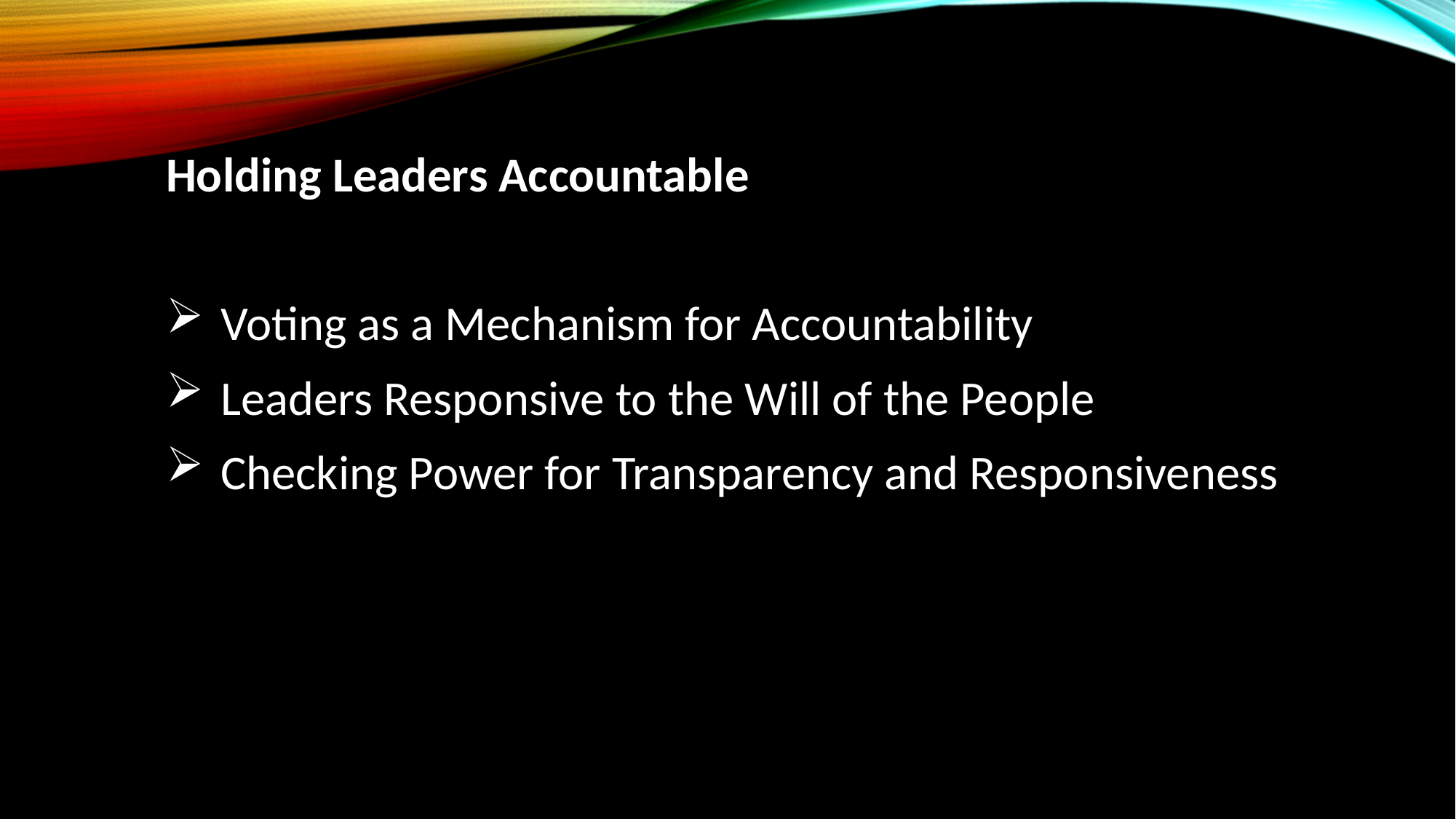

Holding Leaders Accountable

Voting as a Mechanism for Accountability
Leaders Responsive to the Will of the People
Checking Power for Transparency and Responsiveness